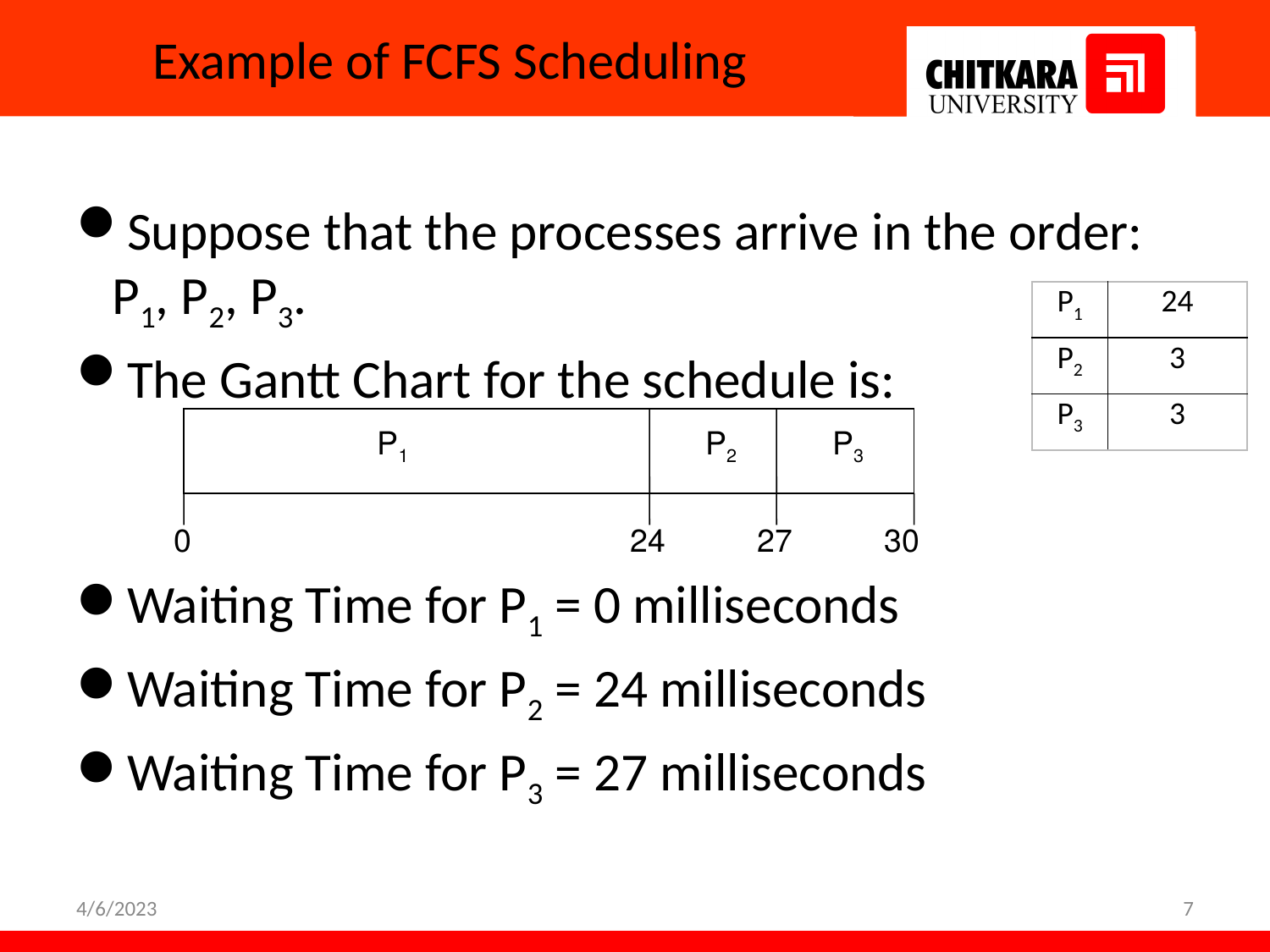

# Example of FCFS Scheduling
Suppose that the processes arrive in the order: P1, P2, P3.
The Gantt Chart for the schedule is:

Waiting Time for P1 = 0 milliseconds
Waiting Time for P2 = 24 milliseconds
Waiting Time for P3 = 27 milliseconds
| P1 | 24 |
| --- | --- |
| P2 | 3 |
| P3 | 3 |

P1
P2
P3

0
24
27
30
4/6/2023
7